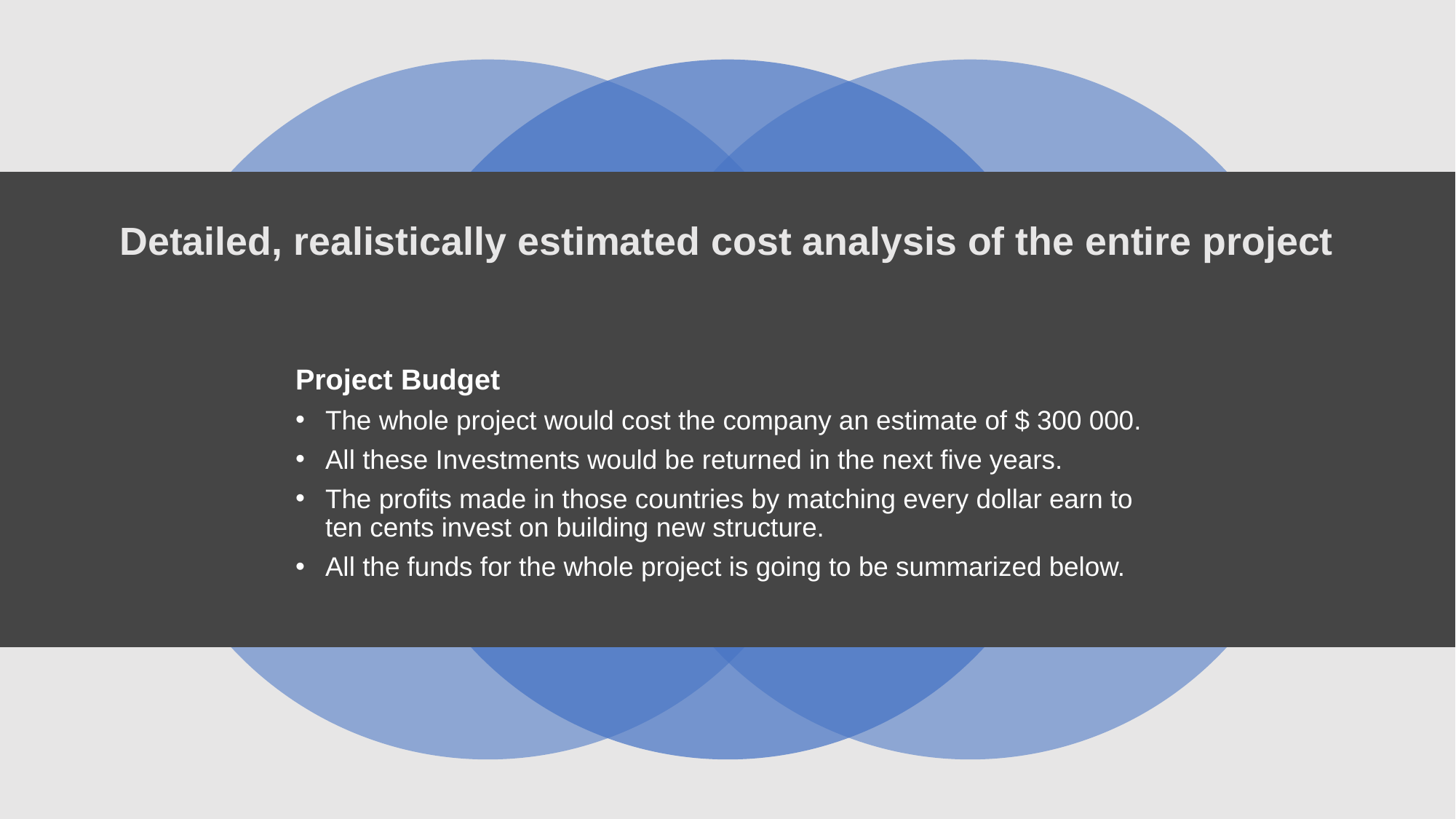

# Detailed, realistically estimated cost analysis of the entire project
Project Budget
The whole project would cost the company an estimate of $ 300 000.
All these Investments would be returned in the next five years.
The profits made in those countries by matching every dollar earn to ten cents invest on building new structure.
All the funds for the whole project is going to be summarized below.